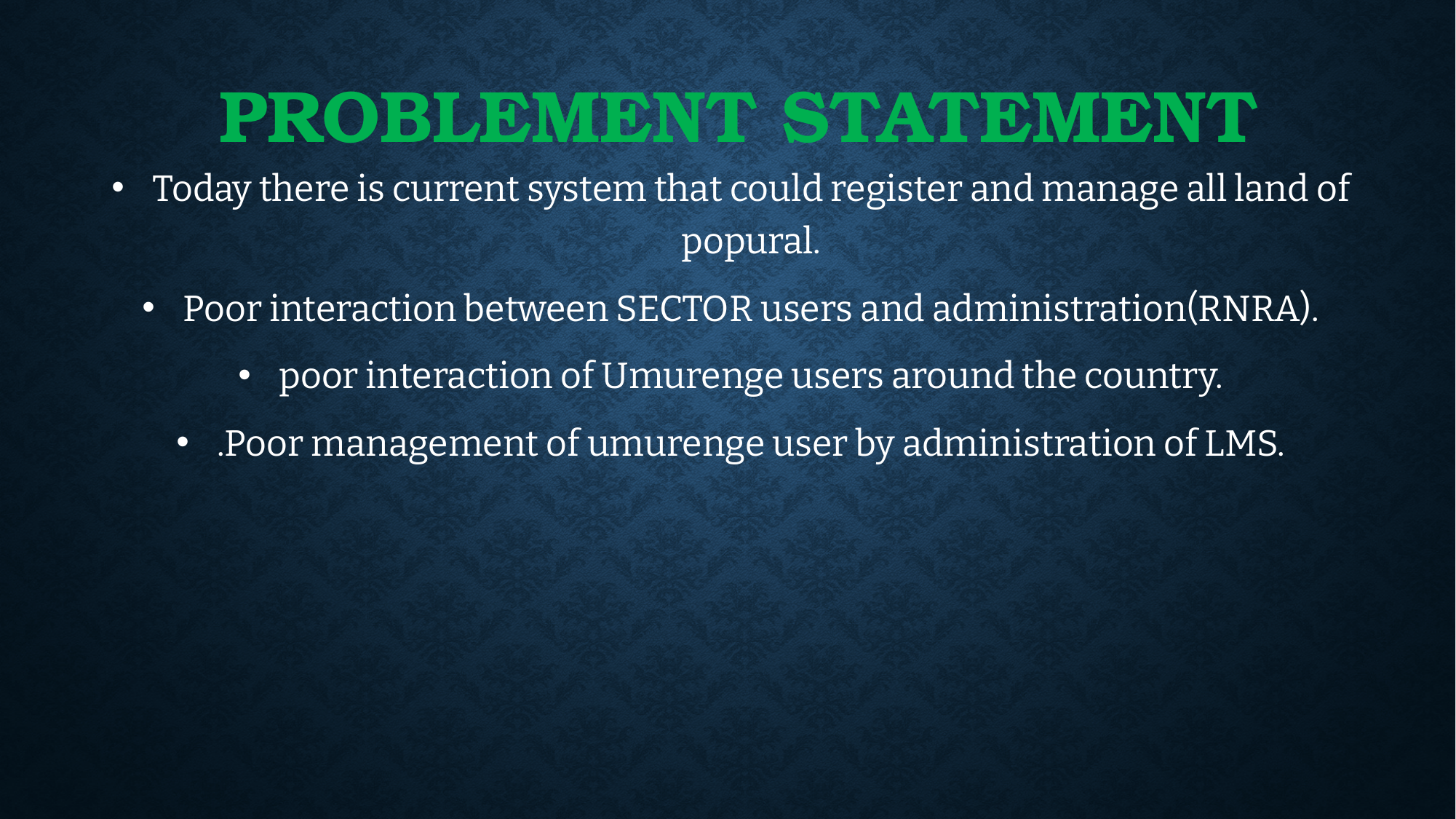

# PROBLEMENT STATEMENT
Today there is current system that could register and manage all land of popural.
Poor interaction between SECTOR users and administration(RNRA).
poor interaction of Umurenge users around the country.
.Poor management of umurenge user by administration of LMS.